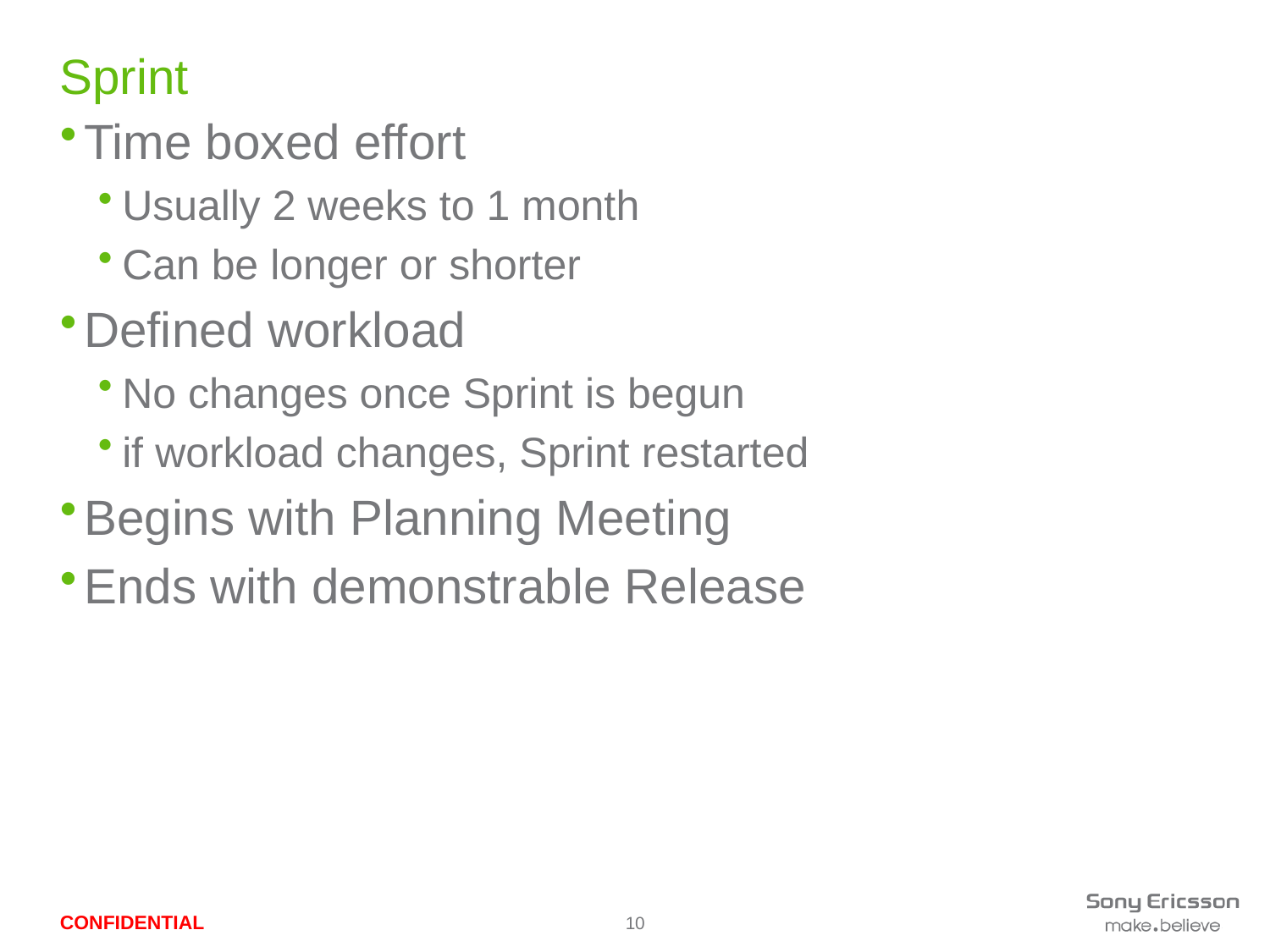

# Sprint
Time boxed effort
Usually 2 weeks to 1 month
Can be longer or shorter
Defined workload
No changes once Sprint is begun
if workload changes, Sprint restarted
Begins with Planning Meeting
Ends with demonstrable Release